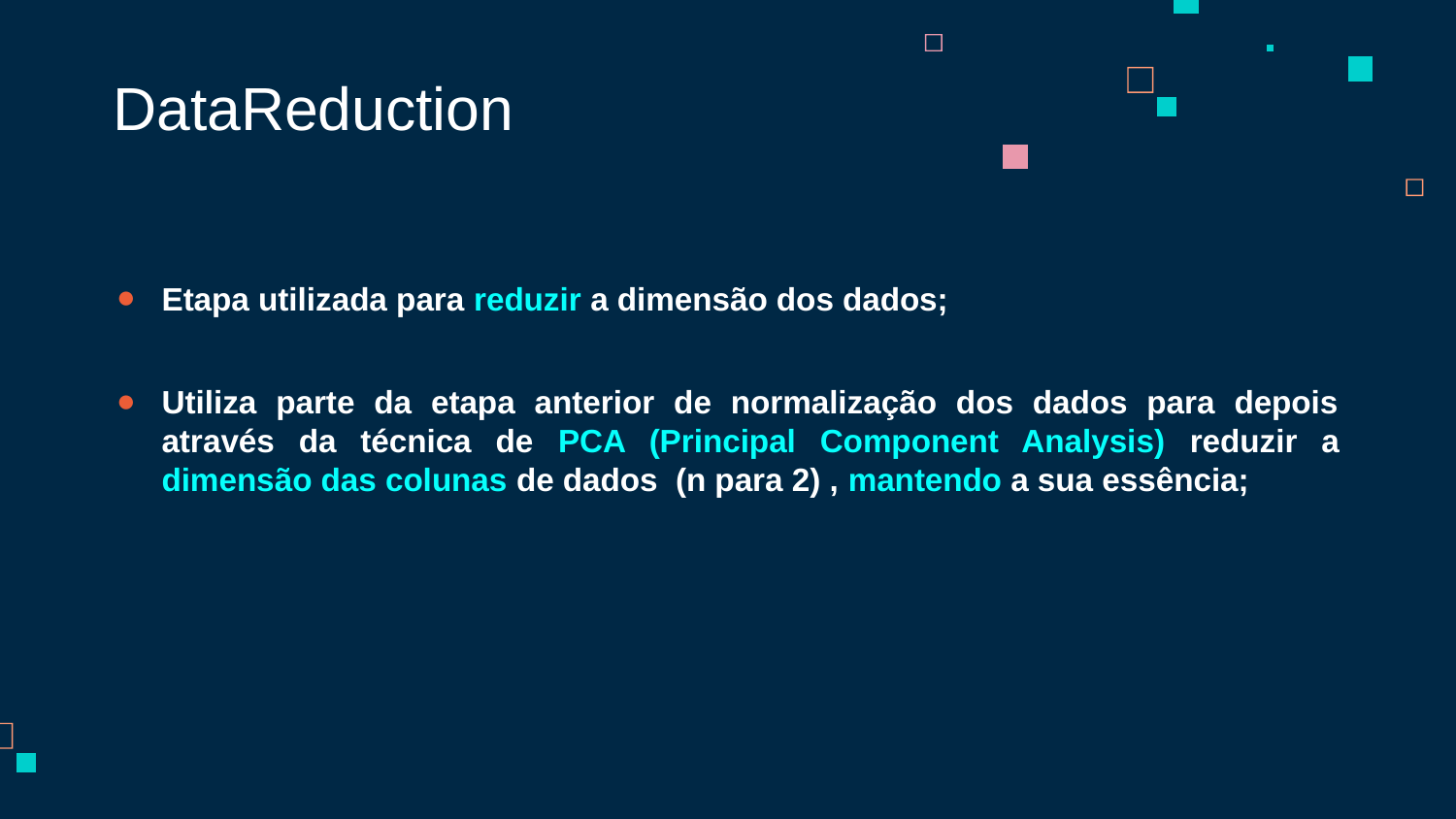

# DataReduction
Etapa utilizada para reduzir a dimensão dos dados;
Utiliza parte da etapa anterior de normalização dos dados para depois através da técnica de PCA (Principal Component Analysis) reduzir a dimensão das colunas de dados  (n para 2) , mantendo a sua essência;